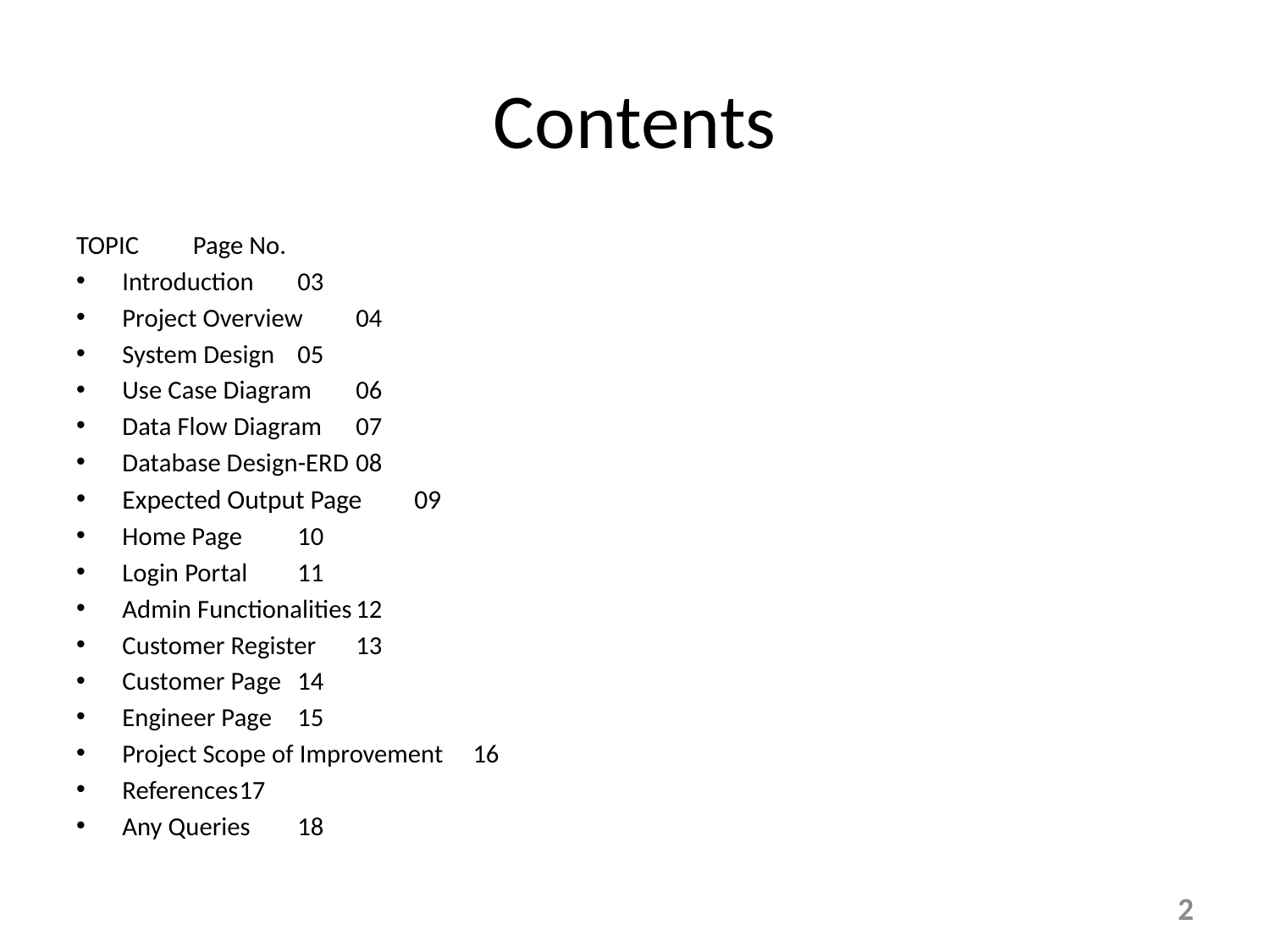

# Contents
TOPIC						Page No.
Introduction					03
Project Overview					04
System Design					05
Use Case Diagram					06
Data Flow Diagram					07
Database Design-ERD				08
Expected Output Page				09
Home Page					10
Login Portal					11
Admin Functionalities				12
Customer Register					13
Customer Page					14
Engineer Page					15
Project Scope of Improvement				16
References					17
Any Queries					18

2